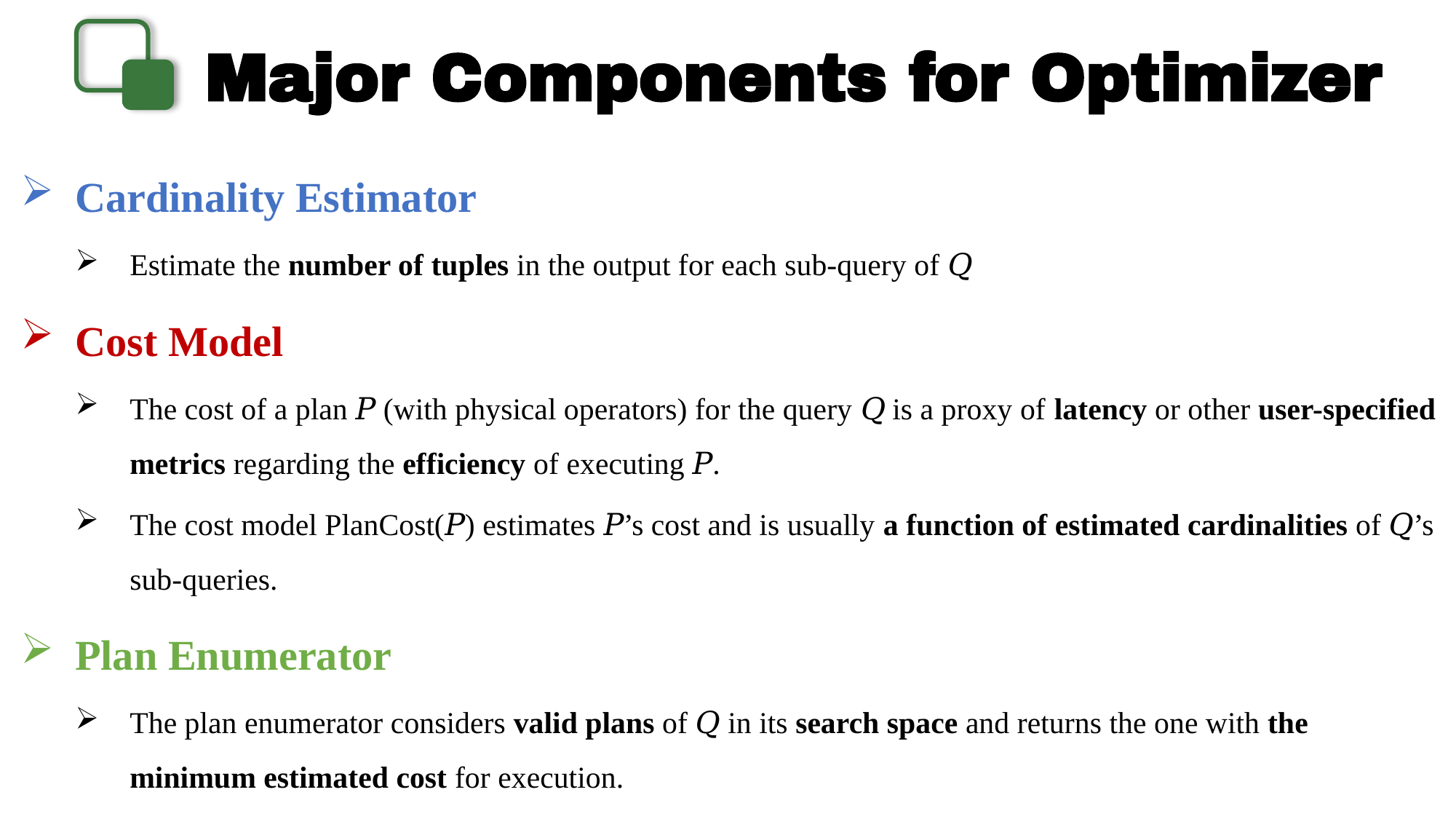

Major Components for Optimizer

Cardinality Estimator
Estimate the number of tuples in the output for each sub-query of 𝑄
Cost Model
The cost of a plan 𝑃 (with physical operators) for the query 𝑄 is a proxy of latency or other user-specified metrics regarding the efficiency of executing 𝑃.
The cost model PlanCost(𝑃) estimates 𝑃’s cost and is usually a function of estimated cardinalities of 𝑄’s sub-queries.
Plan Enumerator
The plan enumerator considers valid plans of 𝑄 in its search space and returns the one with the minimum estimated cost for execution.